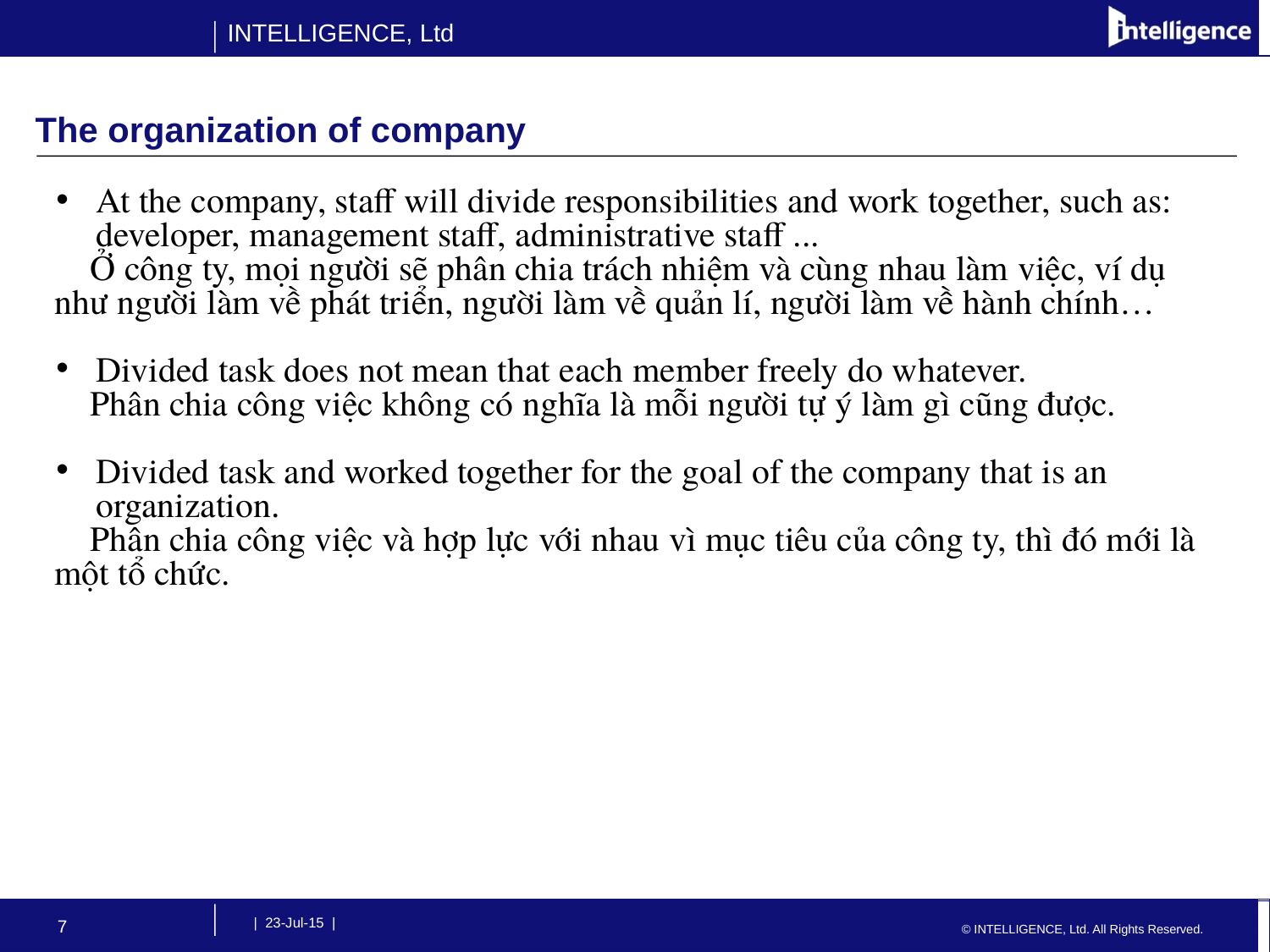

# The organization of company
At the company, staff will divide responsibilities and work together, such as: developer, management staff, administrative staff ...
    Ở công ty, mọi người sẽ phân chia trách nhiệm và cùng nhau làm việc, ví dụ như người làm về phát triển, người làm về quản lí, người làm về hành chính…

Divided task does not mean that each member freely do whatever.
    Phân chia công việc không có nghĩa là mỗi người tự ý làm gì cũng được.

Divided task and worked together for the goal of the company that is an organization.
    Phân chia công việc và hợp lực với nhau vì mục tiêu của công ty, thì đó mới là một tổ chức.

7
  |  23-Jul-15  |